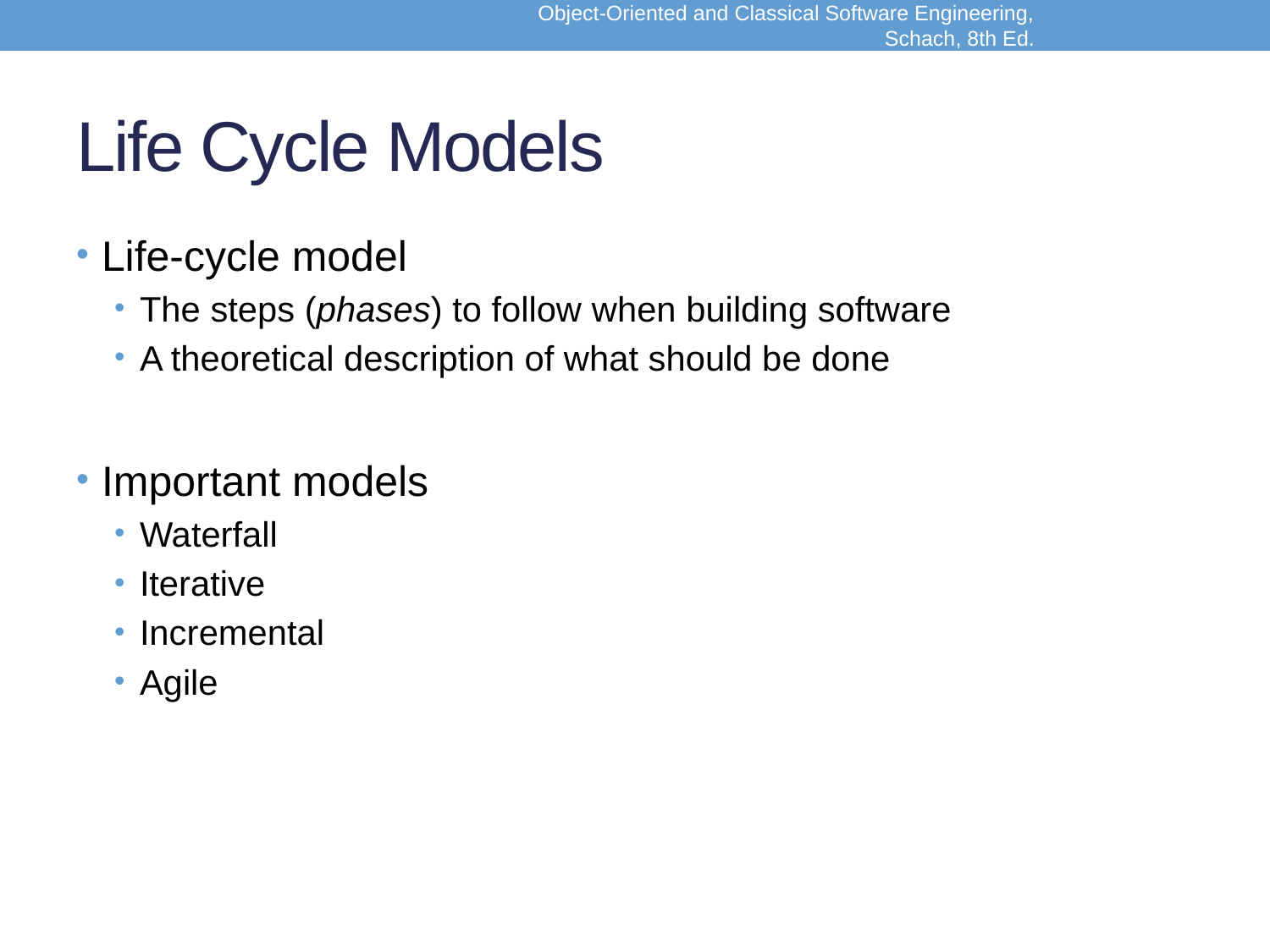

Object-Oriented and Classical Software Engineering, Schach, 8th Ed.
# Life Cycle Models
Life-cycle model
The steps (phases) to follow when building software
A theoretical description of what should be done

Important models
Waterfall
Iterative
Incremental
Agile